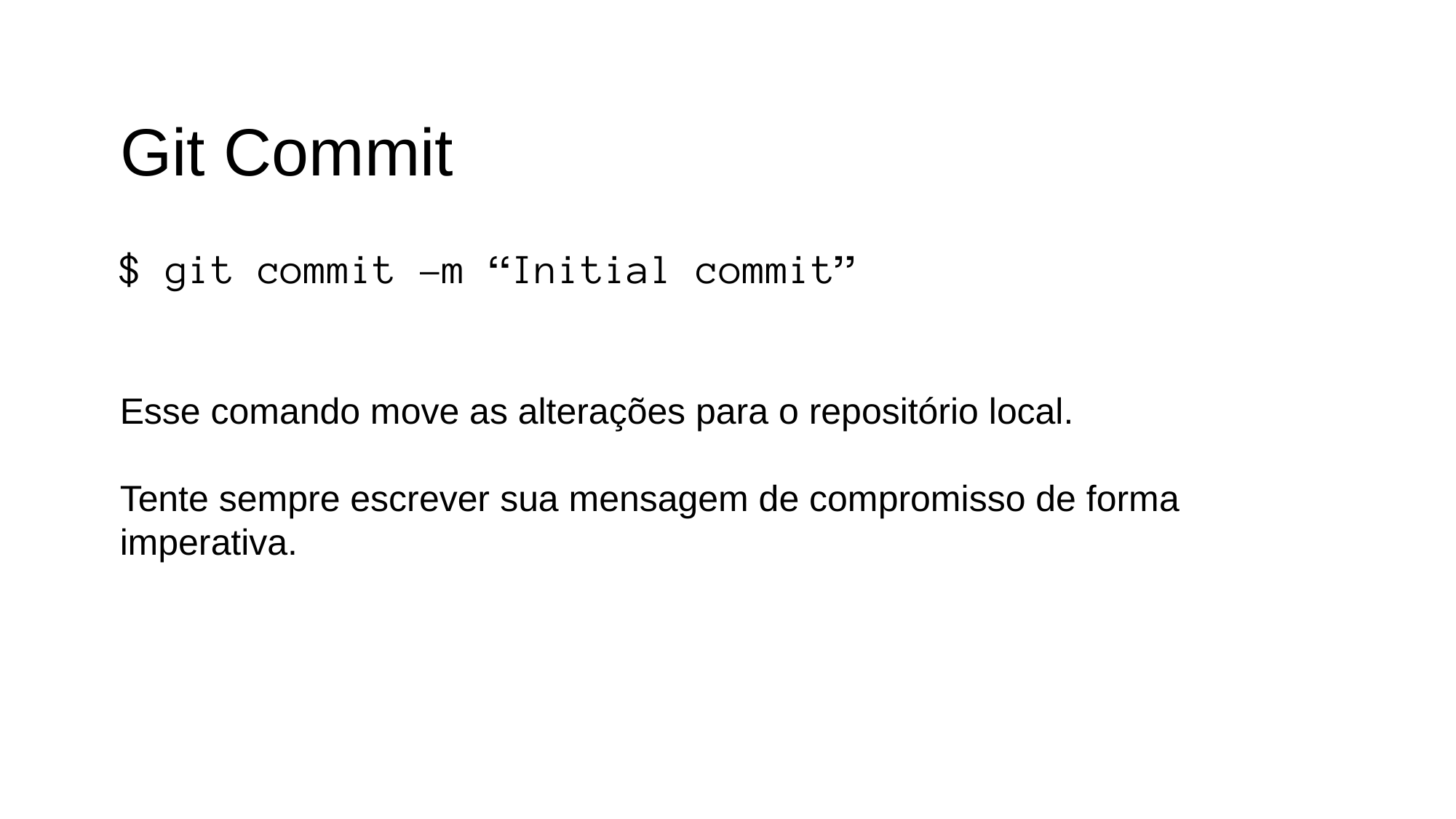

# Git Commit
$ git commit –m “Initial commit”
Esse comando move as alterações para o repositório local.

Tente sempre escrever sua mensagem de compromisso de forma imperativa.